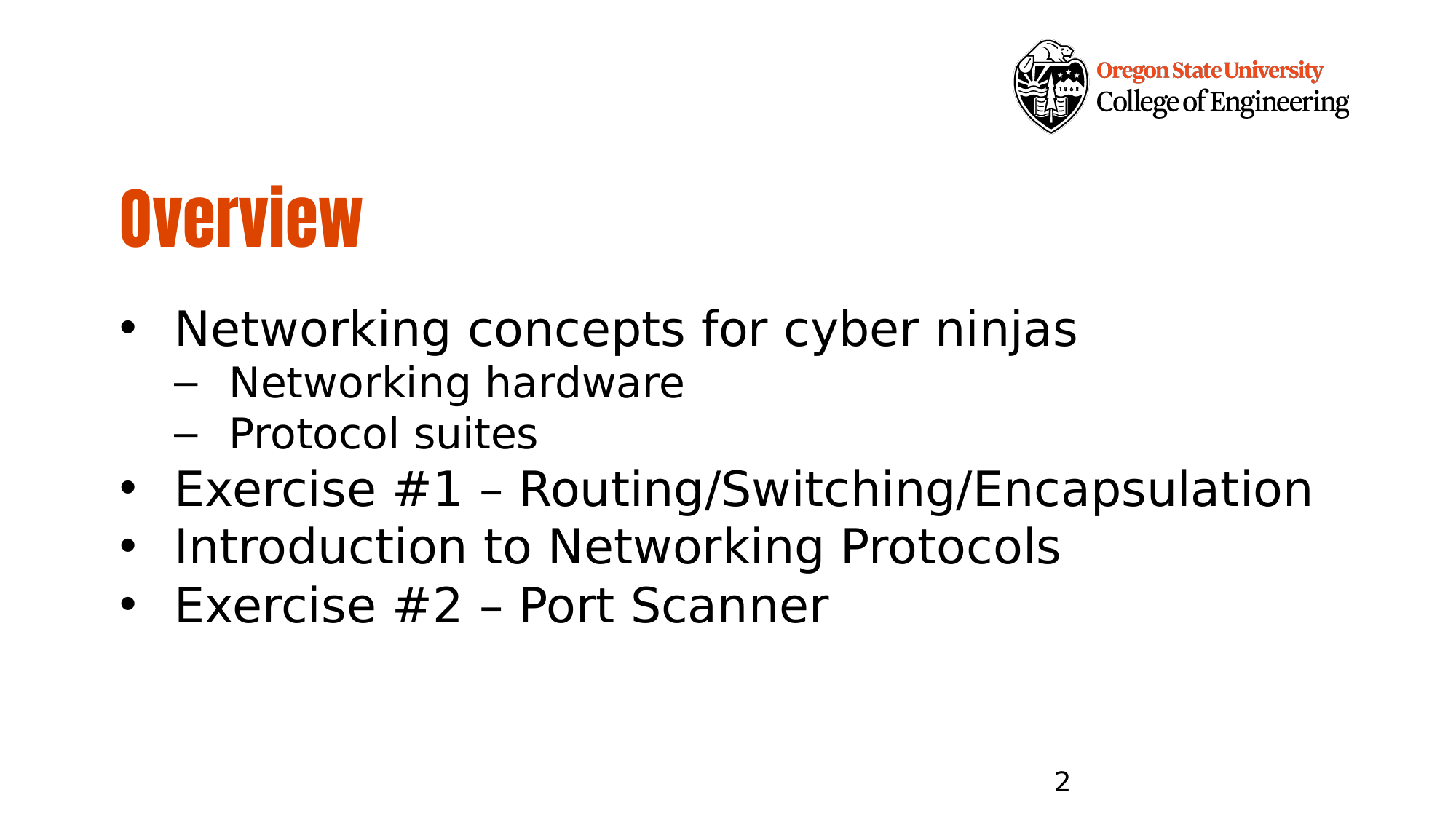

# Overview
Networking concepts for cyber ninjas
Networking hardware
Protocol suites
Exercise #1 – Routing/Switching/Encapsulation
Introduction to Networking Protocols
Exercise #2 – Port Scanner
2